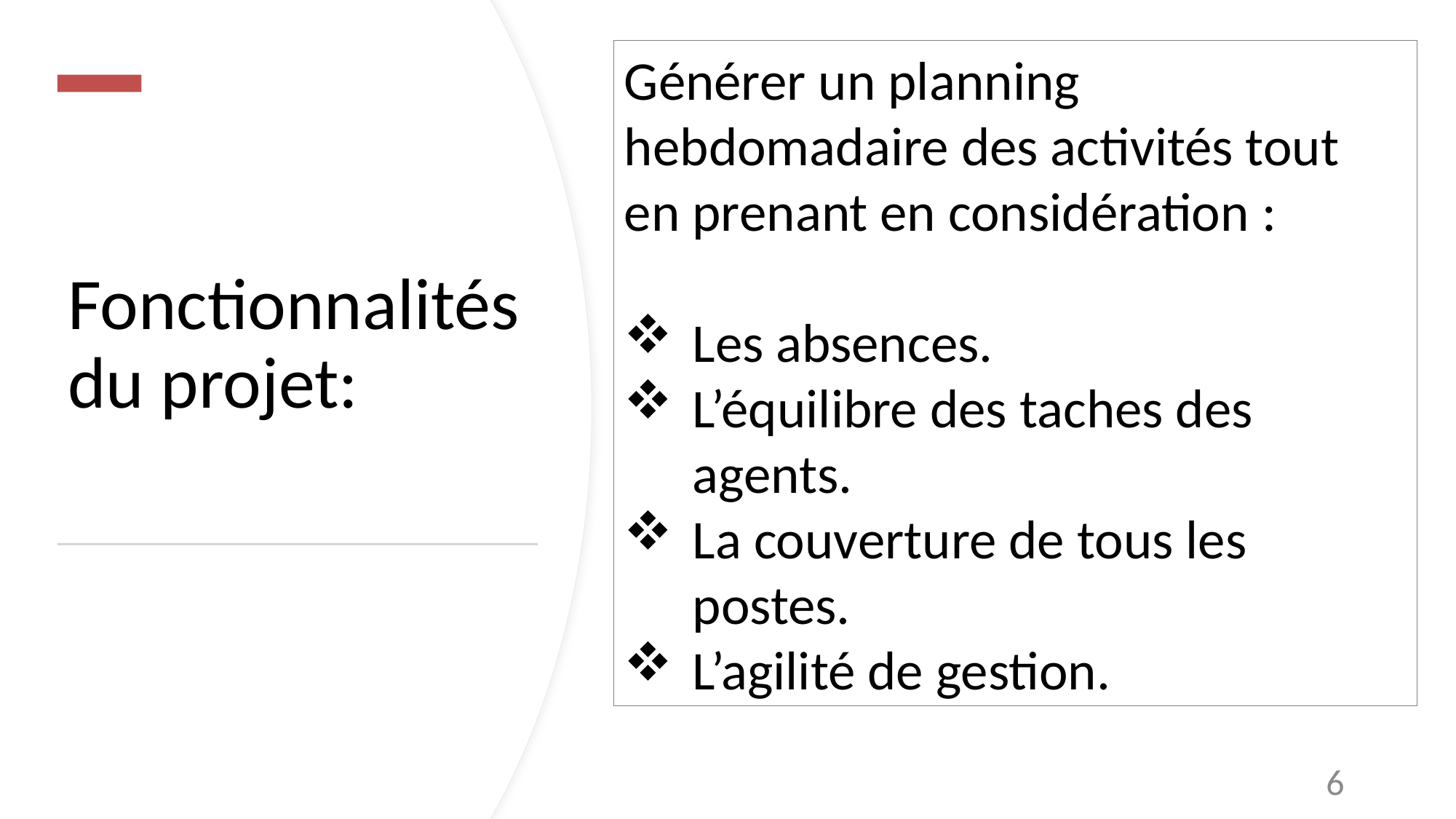

Générer un planning hebdomadaire des activités tout en prenant en considération :

Les absences.
L’équilibre des taches des agents.
La couverture de tous les postes.
L’agilité de gestion.

# Fonctionnalités du projet:

6